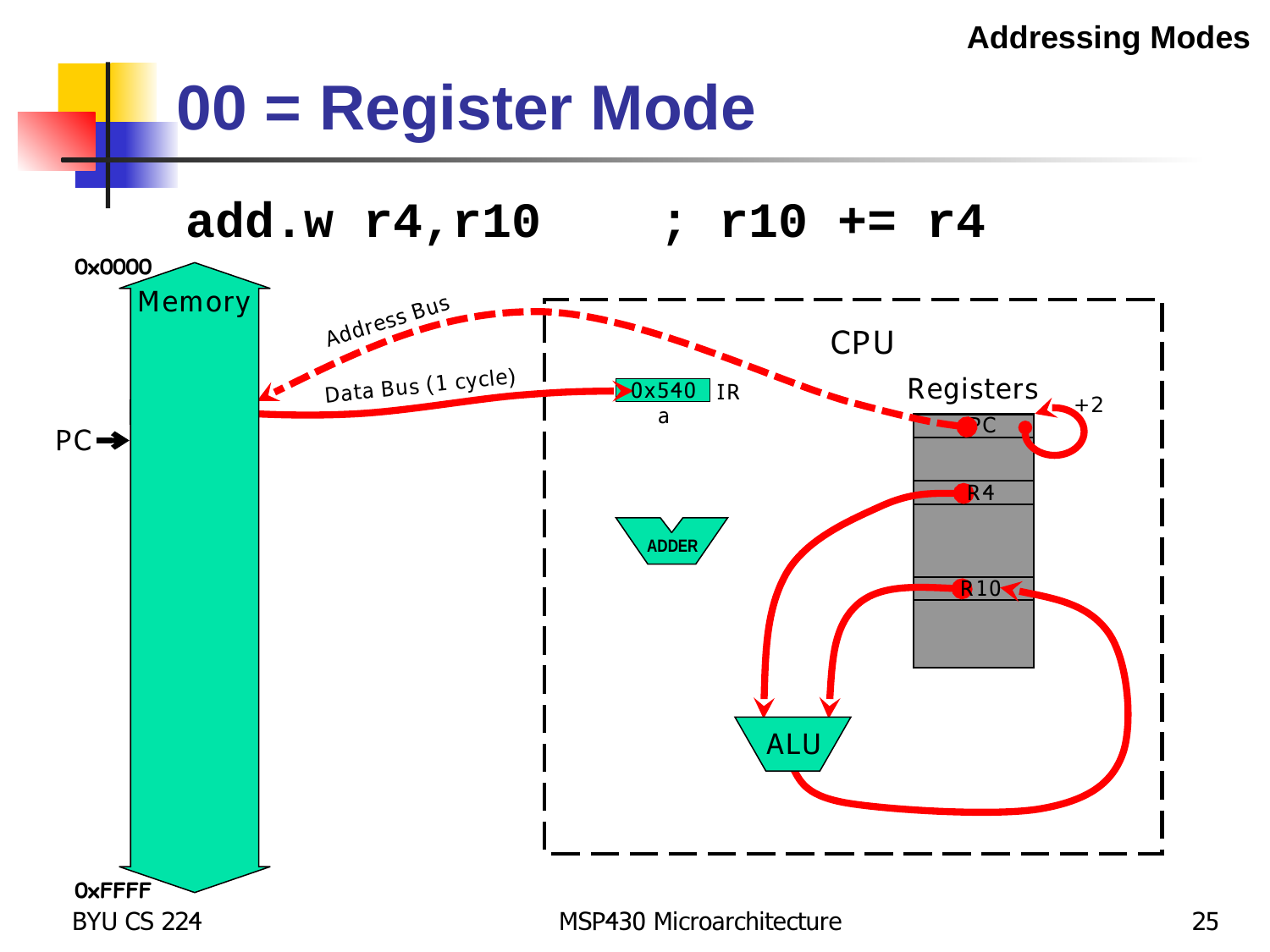

00 = Register Mode
Addressing Modes
add.w r4,r10    ; r10 += r4
0x0000

Memory
0xFFFF

Address Bus

CPU

PC
Registers
Data Bus (1 cycle)
0x540a

IR

PC

+2

0x540a

PC

R4

ADDER
R10

ALU
BYU CS 224
MSP430 Microarchitecture
25